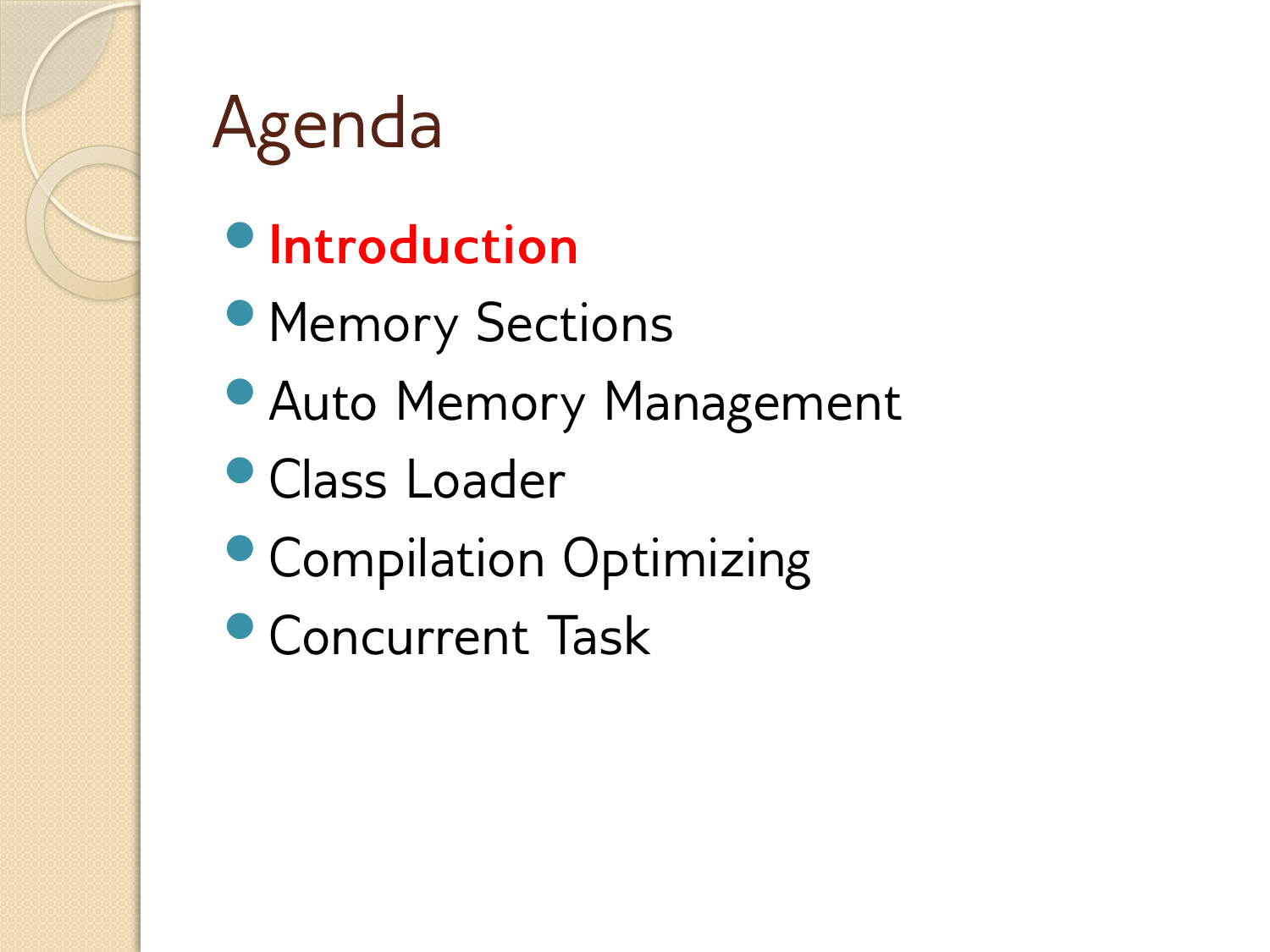

# Agenda
Introduction
Memory Sections
Auto Memory Management
Class Loader
Compilation Optimizing
Concurrent Task